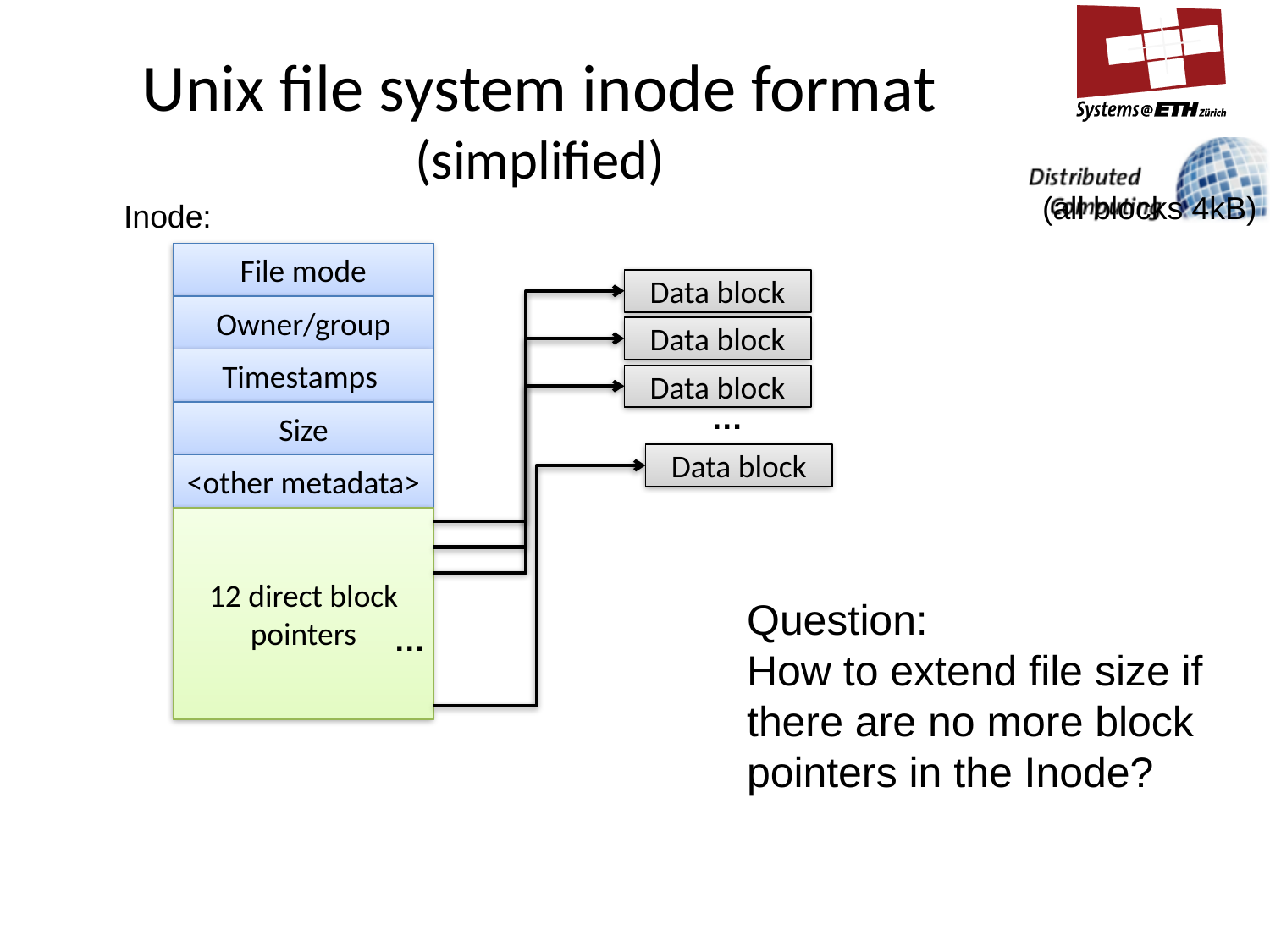

# Unix file system inode format (simplified)
(all blocks 4kB)
Inode:
File mode
Data block
Owner/group
Data block
Timestamps
Data block
…
Size
Data block
<other metadata>
12 direct block pointers

Question:
How to extend file size if
there are no more block
pointers in the Inode?
…